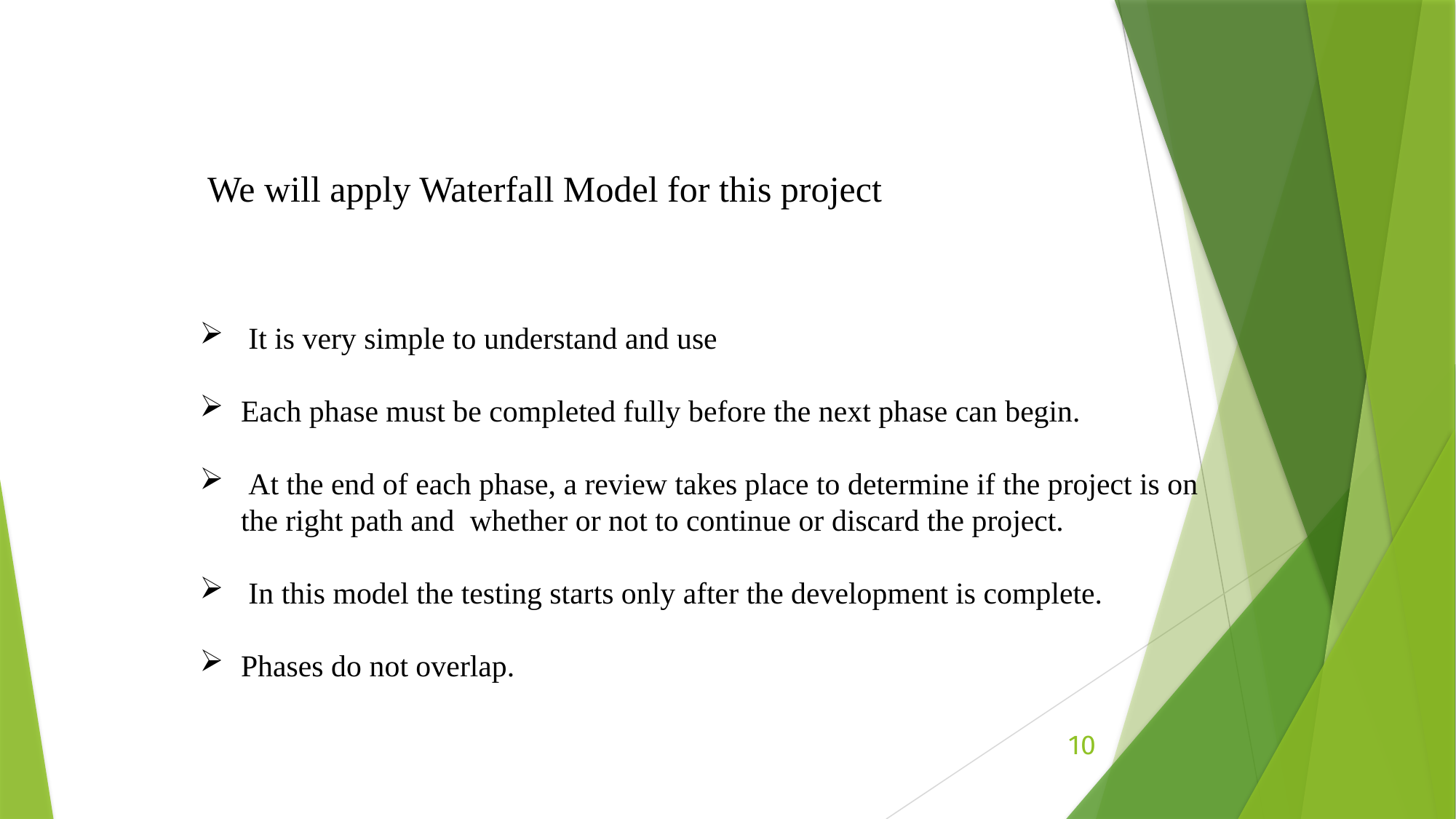

We will apply Waterfall Model for this project

 It is very simple to understand and use

Each phase must be completed fully before the next phase can begin.

 At the end of each phase, a review takes place to determine if the project is on the right path and  whether or not to continue or discard the project.

 In this model the testing starts only after the development is complete.

Phases do not overlap.
10